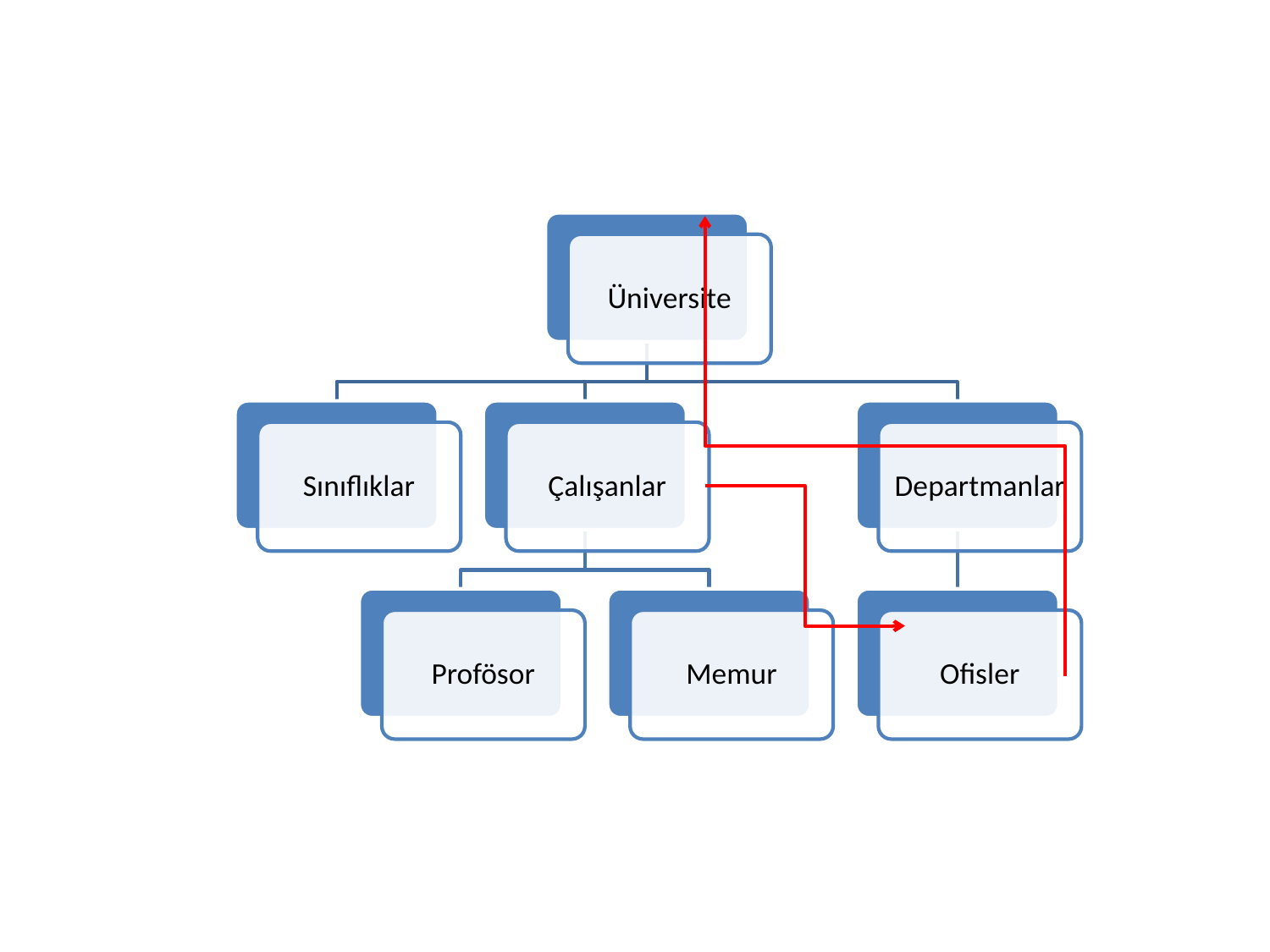

Üniversite
Sınıflıklar
Çalışanlar
Profösor
Memur
Departmanlar
Ofisler